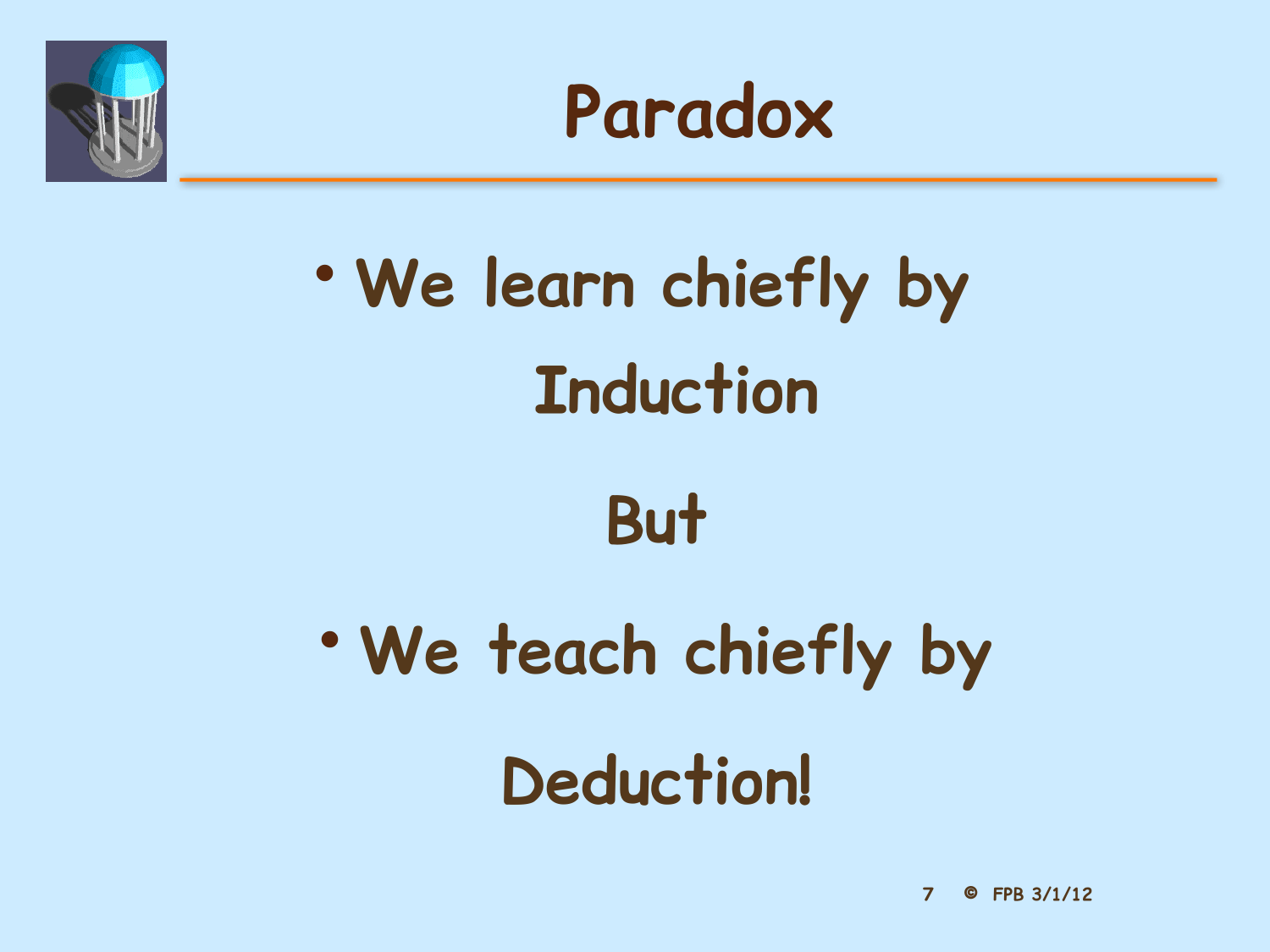

# Paradox
We learn chiefly by
Induction
But
We teach chiefly by
Deduction!